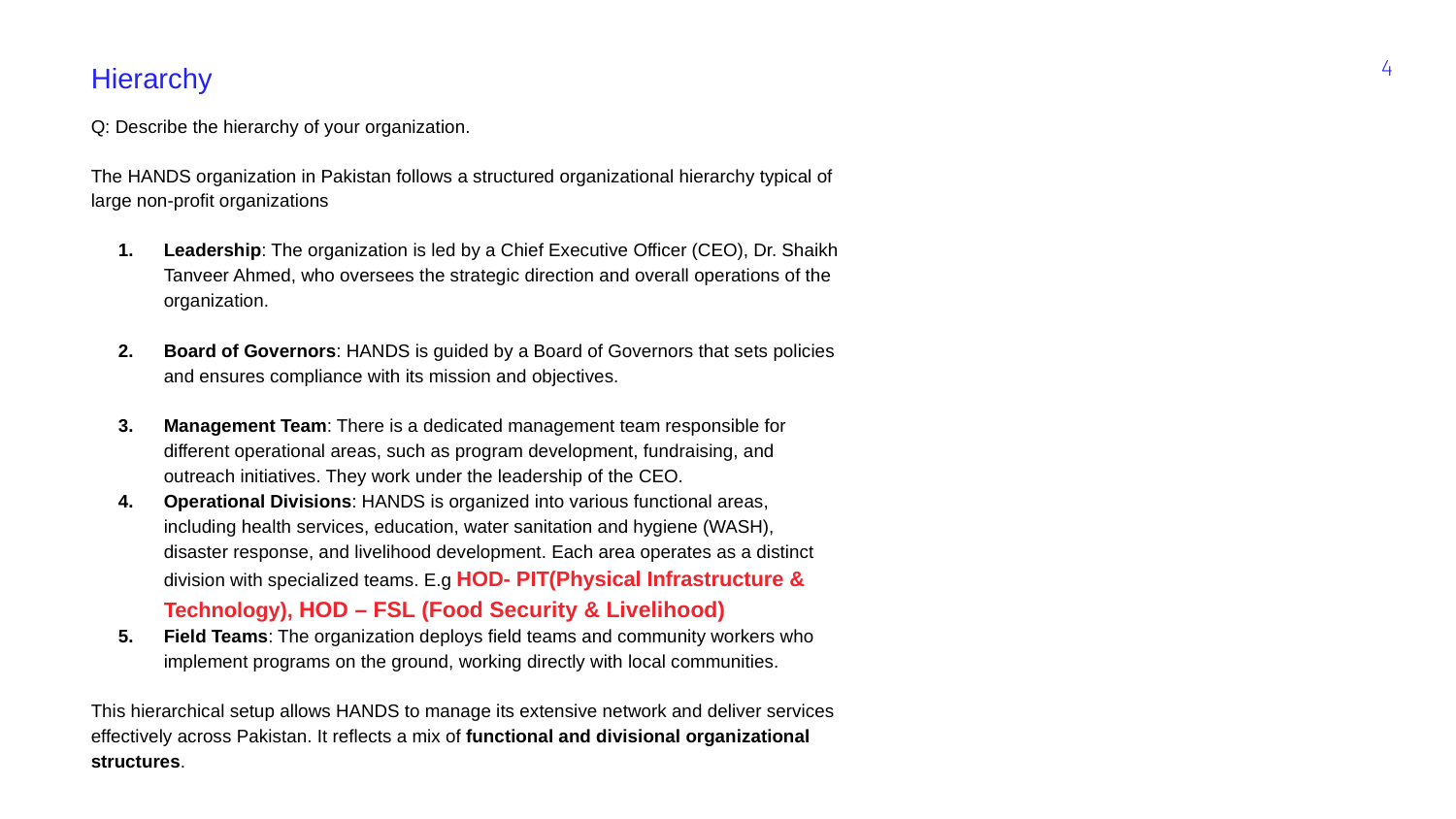

4
Hierarchy
Q: Describe the hierarchy of your organization.
The HANDS organization in Pakistan follows a structured organizational hierarchy typical of large non-profit organizations
Leadership: The organization is led by a Chief Executive Officer (CEO), Dr. Shaikh Tanveer Ahmed, who oversees the strategic direction and overall operations of the organization.
Board of Governors: HANDS is guided by a Board of Governors that sets policies and ensures compliance with its mission and objectives.
Management Team: There is a dedicated management team responsible for different operational areas, such as program development, fundraising, and outreach initiatives. They work under the leadership of the CEO.
Operational Divisions: HANDS is organized into various functional areas, including health services, education, water sanitation and hygiene (WASH), disaster response, and livelihood development. Each area operates as a distinct division with specialized teams. E.g HOD- PIT(Physical Infrastructure & Technology), HOD – FSL (Food Security & Livelihood)
Field Teams: The organization deploys field teams and community workers who implement programs on the ground, working directly with local communities.
This hierarchical setup allows HANDS to manage its extensive network and deliver services effectively across Pakistan. It reflects a mix of functional and divisional organizational structures.